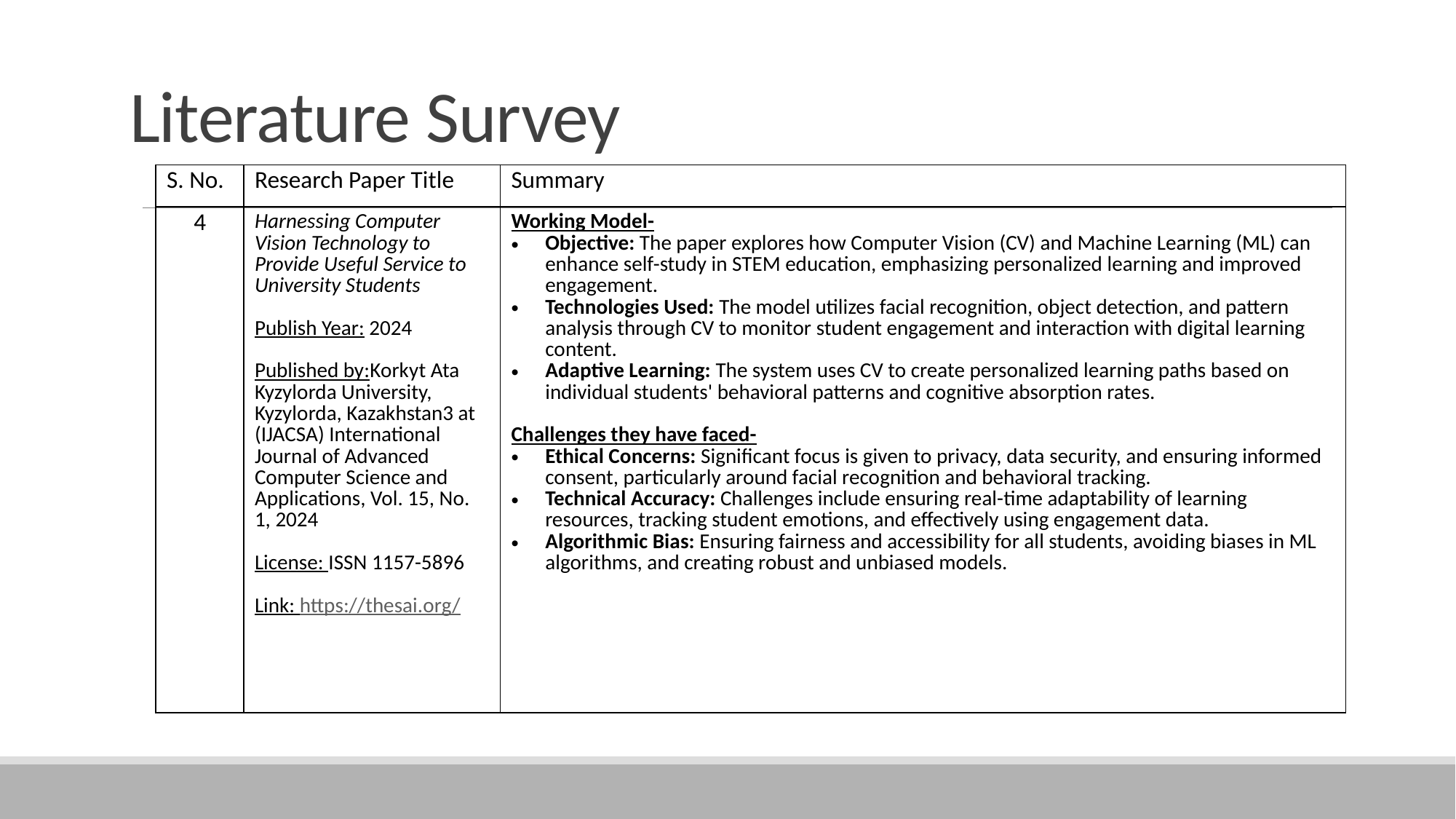

# Literature Survey
| S. No. | Research Paper Title | Summary |
| --- | --- | --- |
| 4 | Harnessing Computer Vision Technology to Provide Useful Service to University Students Publish Year: 2024 Published by:Korkyt Ata Kyzylorda University, Kyzylorda, Kazakhstan3 at (IJACSA) International Journal of Advanced Computer Science and Applications, Vol. 15, No. 1, 2024 License: ISSN 1157-5896 Link: https://thesai.org/ | Working Model- Objective: The paper explores how Computer Vision (CV) and Machine Learning (ML) can enhance self-study in STEM education, emphasizing personalized learning and improved engagement. Technologies Used: The model utilizes facial recognition, object detection, and pattern analysis through CV to monitor student engagement and interaction with digital learning content. Adaptive Learning: The system uses CV to create personalized learning paths based on individual students' behavioral patterns and cognitive absorption rates. Challenges they have faced- Ethical Concerns: Significant focus is given to privacy, data security, and ensuring informed consent, particularly around facial recognition and behavioral tracking. Technical Accuracy: Challenges include ensuring real-time adaptability of learning resources, tracking student emotions, and effectively using engagement data. Algorithmic Bias: Ensuring fairness and accessibility for all students, avoiding biases in ML algorithms, and creating robust and unbiased models. |